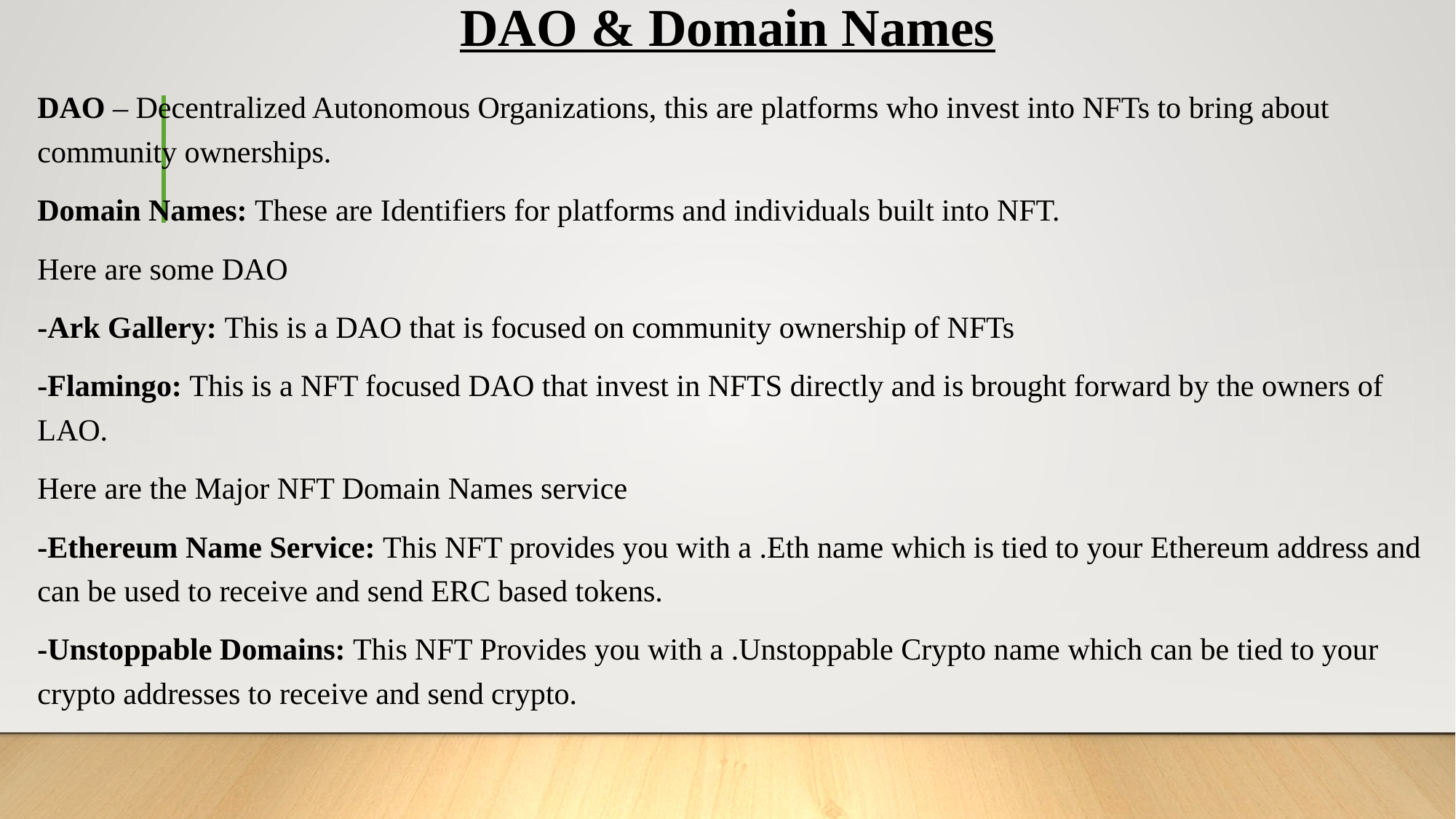

# DAO & Domain Names
DAO – Decentralized Autonomous Organizations, this are platforms who invest into NFTs to bring about community ownerships.
Domain Names: These are Identifiers for platforms and individuals built into NFT.
Here are some DAO
-Ark Gallery: This is a DAO that is focused on community ownership of NFTs
-Flamingo: This is a NFT focused DAO that invest in NFTS directly and is brought forward by the owners of LAO.
Here are the Major NFT Domain Names service
-Ethereum Name Service: This NFT provides you with a .Eth name which is tied to your Ethereum address and can be used to receive and send ERC based tokens.
-Unstoppable Domains: This NFT Provides you with a .Unstoppable Crypto name which can be tied to your crypto addresses to receive and send crypto.